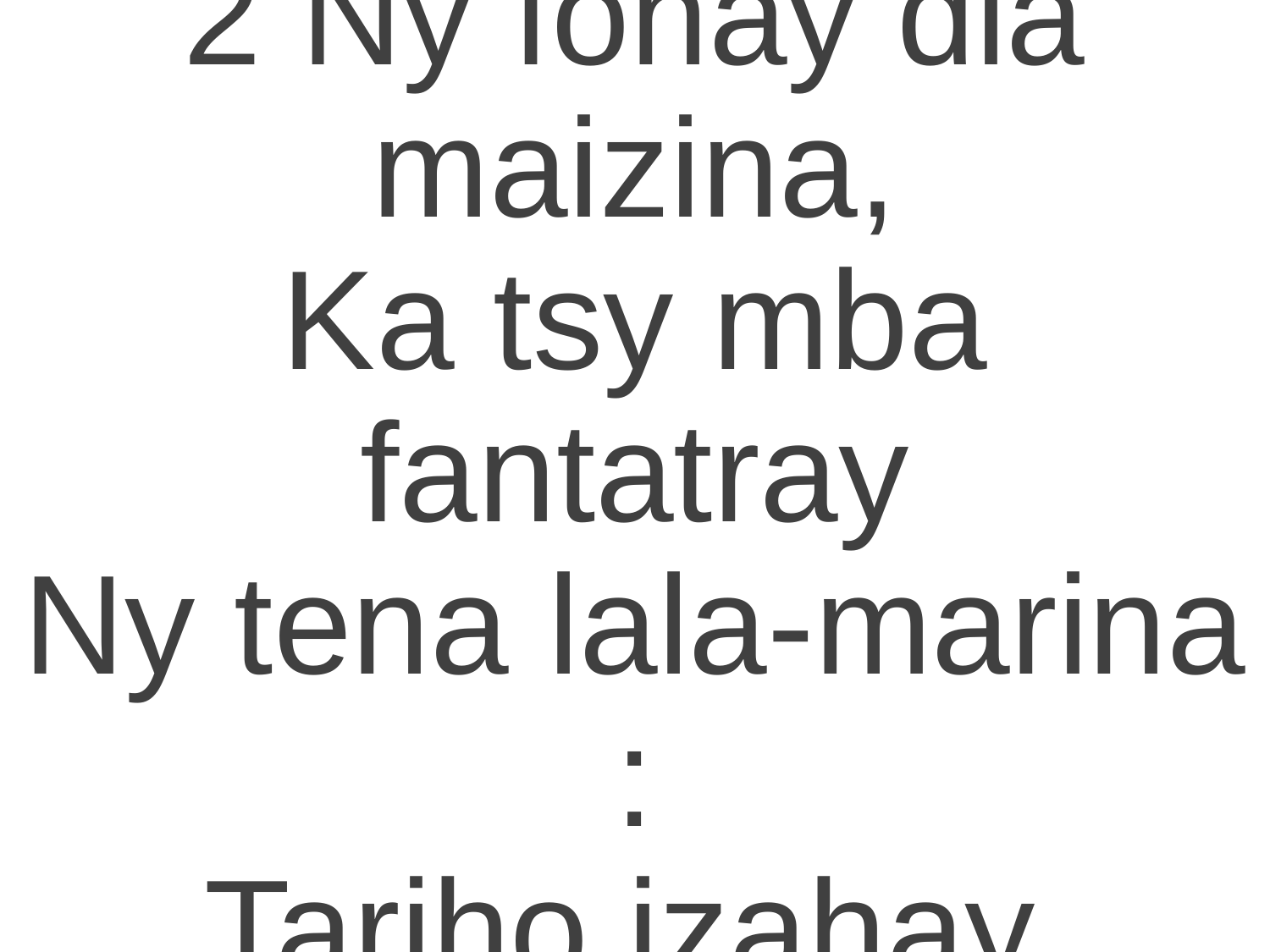

2 Ny fonay dia maizina,
Ka tsy mba fantatray
Ny tena lala-marina :
Tariho izahay.